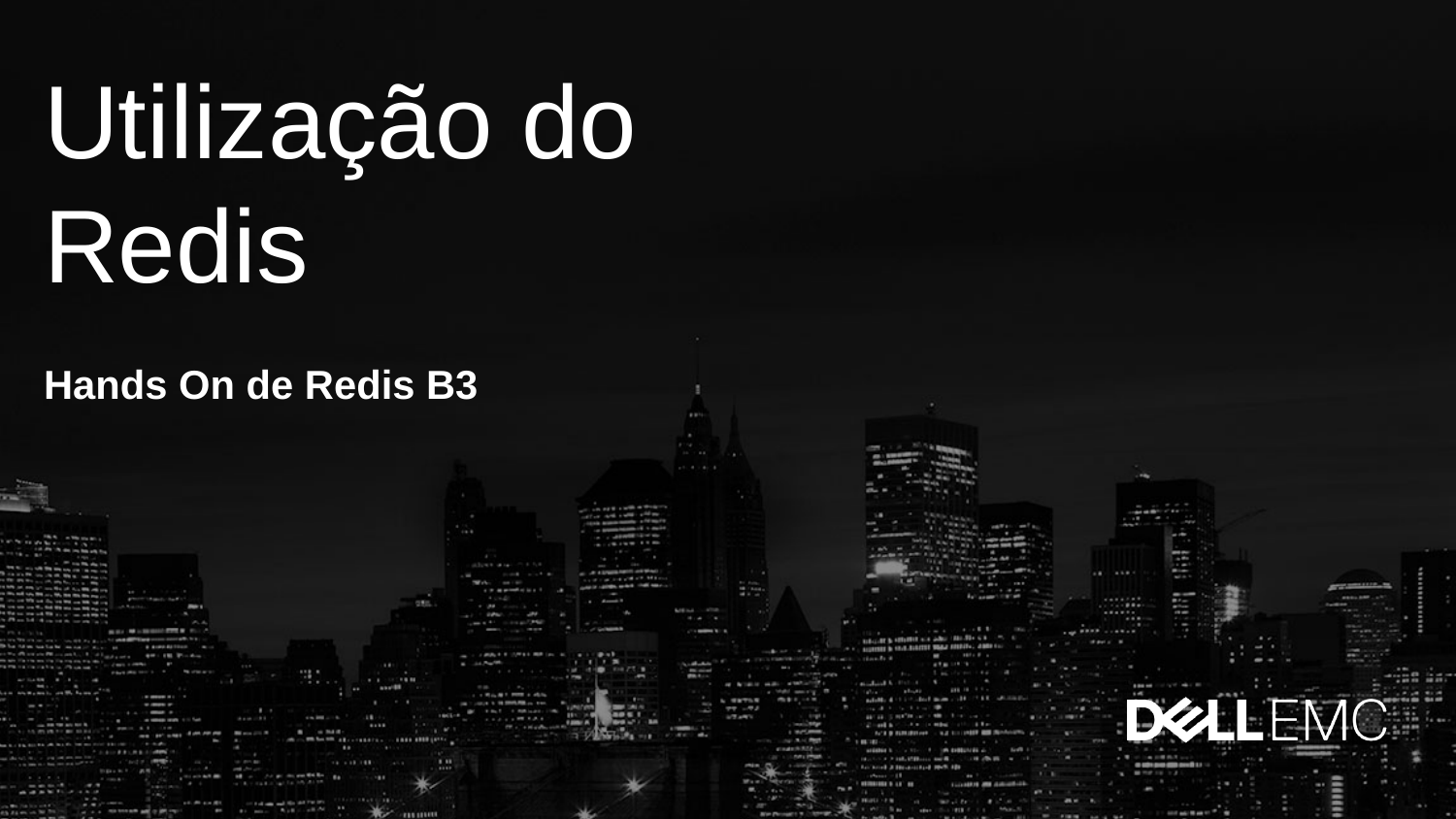

# Utilização do Redis
Hands On de Redis B3